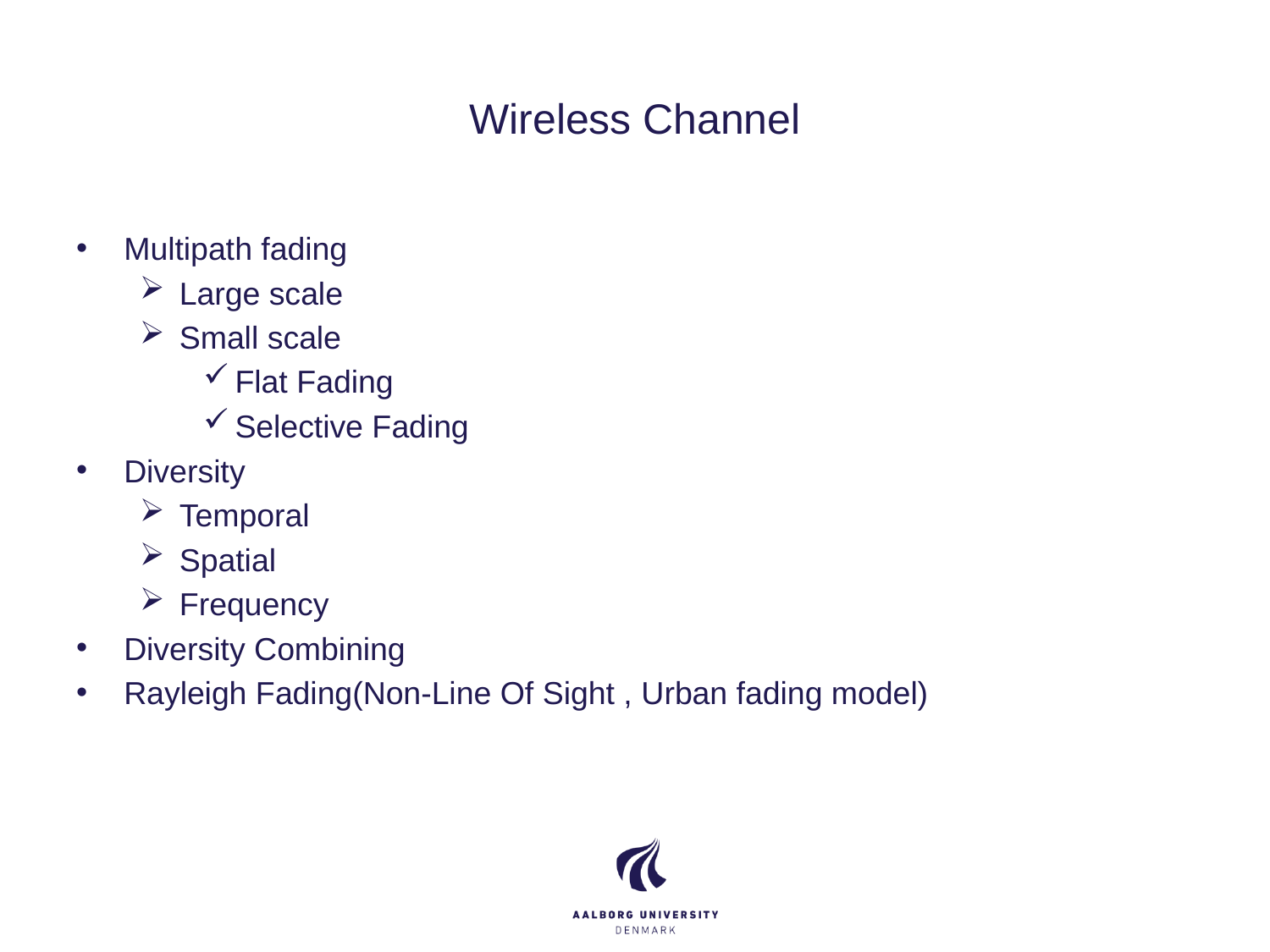

# Wireless Channel
Multipath fading
Large scale
Small scale
Flat Fading
Selective Fading
Diversity
Temporal
Spatial
Frequency
Diversity Combining
Rayleigh Fading(Non-Line Of Sight , Urban fading model)